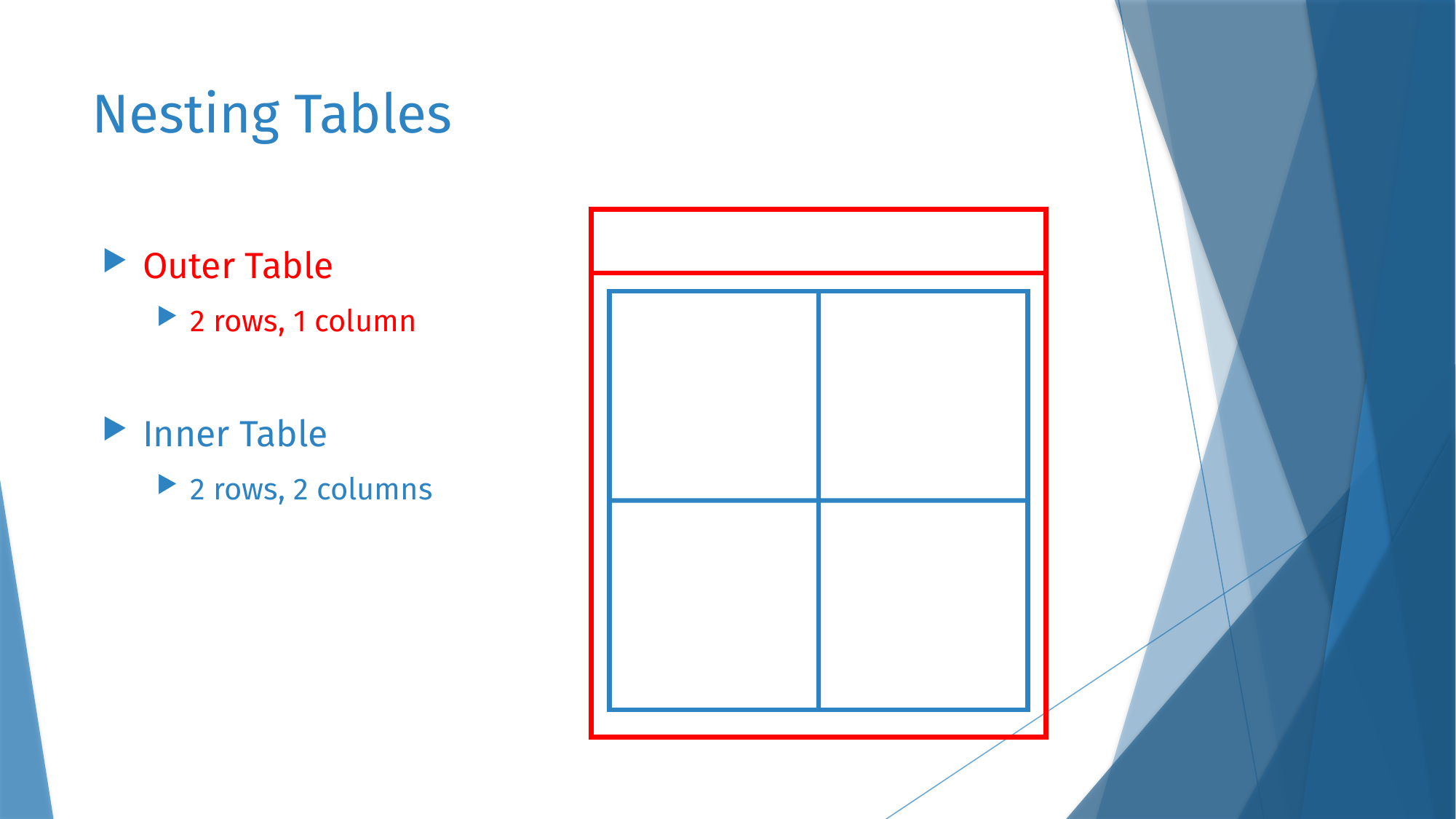

# Nesting Tables

Outer Table
2 rows, 1 column

Inner Table
2 rows, 2 columns